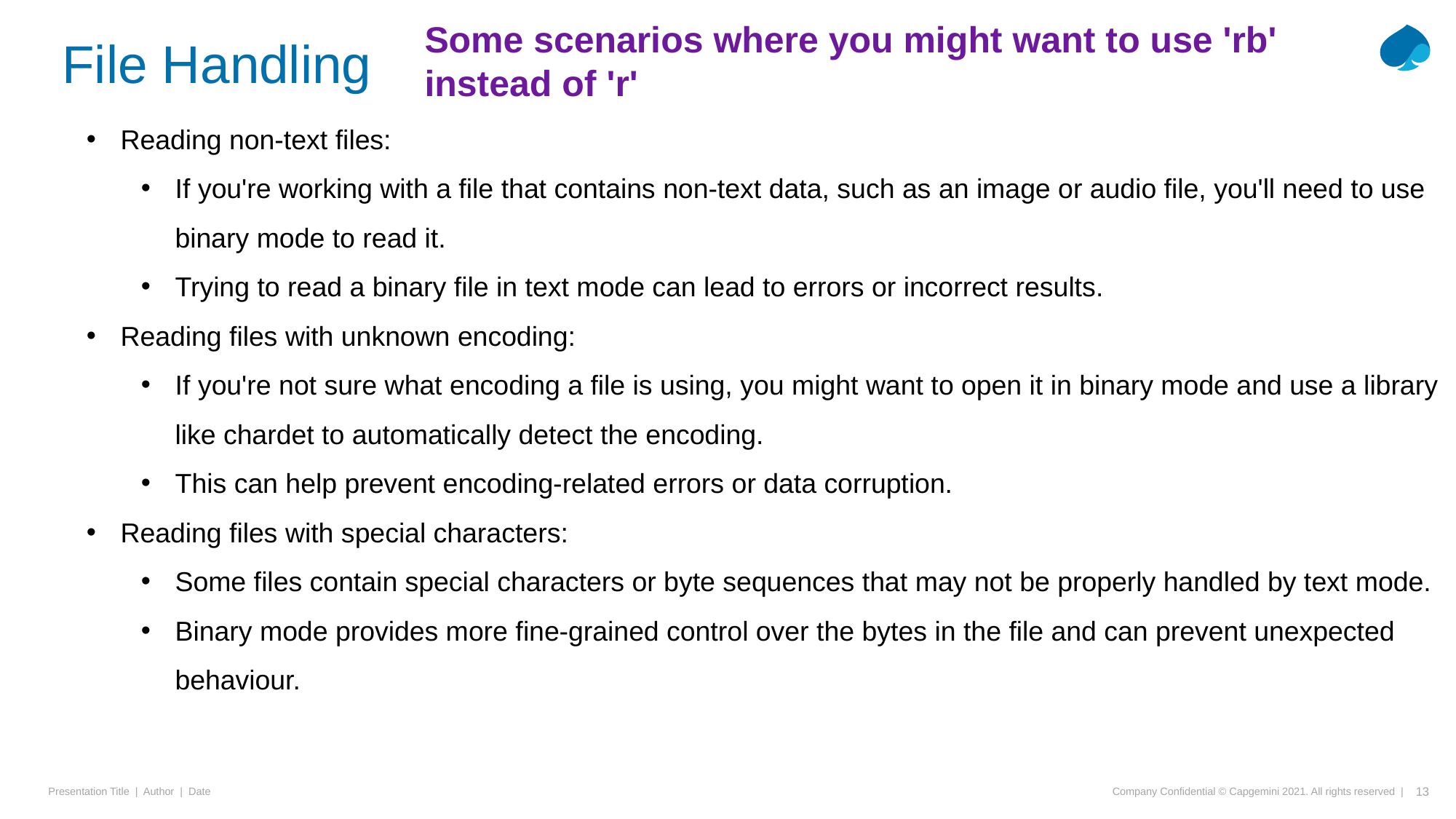

Some scenarios where you might want to use 'rb' instead of 'r'
File Handling
Reading non-text files:
If you're working with a file that contains non-text data, such as an image or audio file, you'll need to use binary mode to read it.
Trying to read a binary file in text mode can lead to errors or incorrect results.
Reading files with unknown encoding:
If you're not sure what encoding a file is using, you might want to open it in binary mode and use a library like chardet to automatically detect the encoding.
This can help prevent encoding-related errors or data corruption.
Reading files with special characters:
Some files contain special characters or byte sequences that may not be properly handled by text mode.
Binary mode provides more fine-grained control over the bytes in the file and can prevent unexpected behaviour.